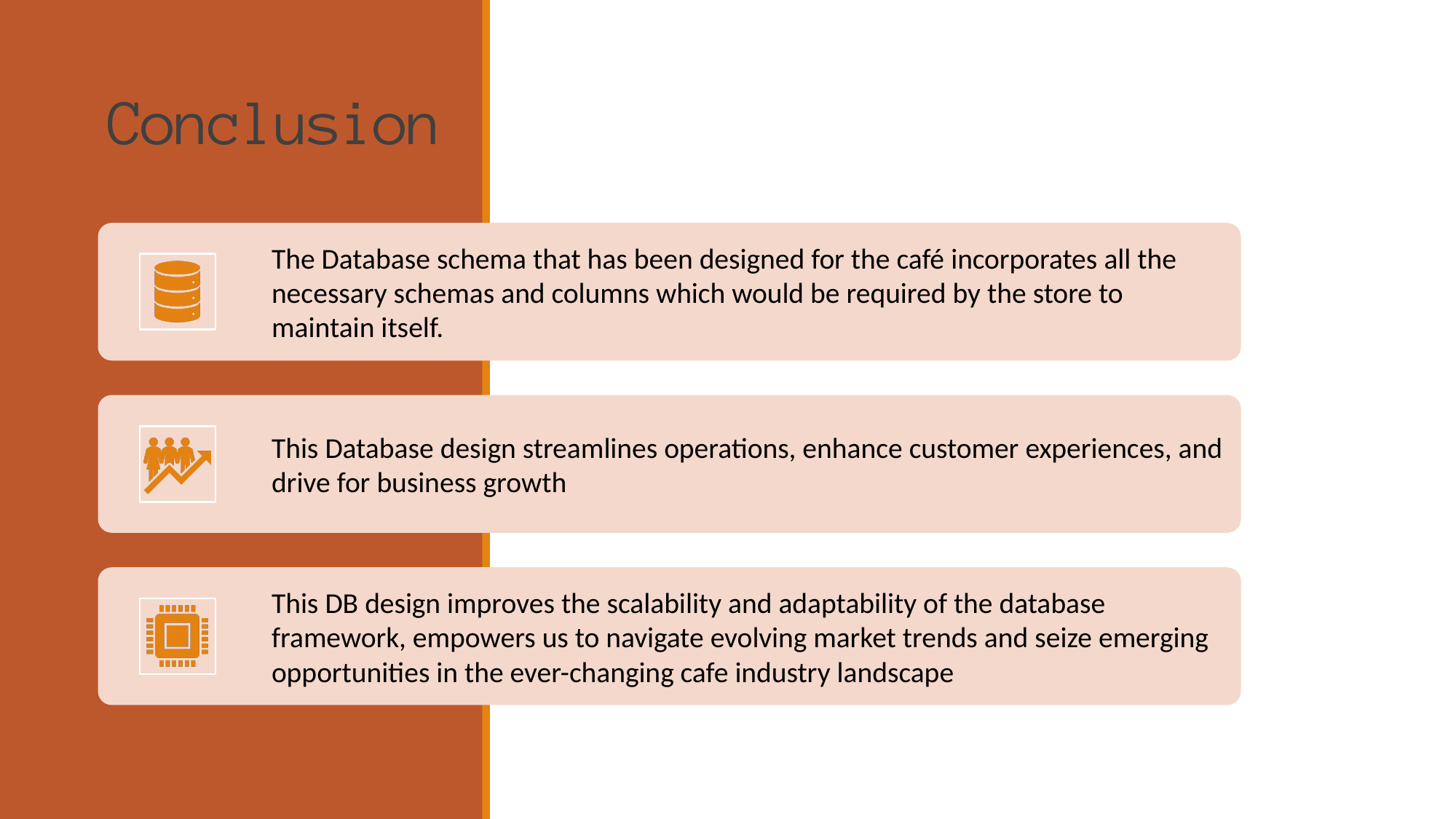

# Conclusion
The Database schema that has been designed for the café incorporates all the necessary schemas and columns which would be required by the store to maintain itself.
This Database design streamlines operations, enhance customer experiences, and drive for business growth
This DB design improves the scalability and adaptability of the database framework, empowers us to navigate evolving market trends and seize emerging opportunities in the ever-changing cafe industry landscape